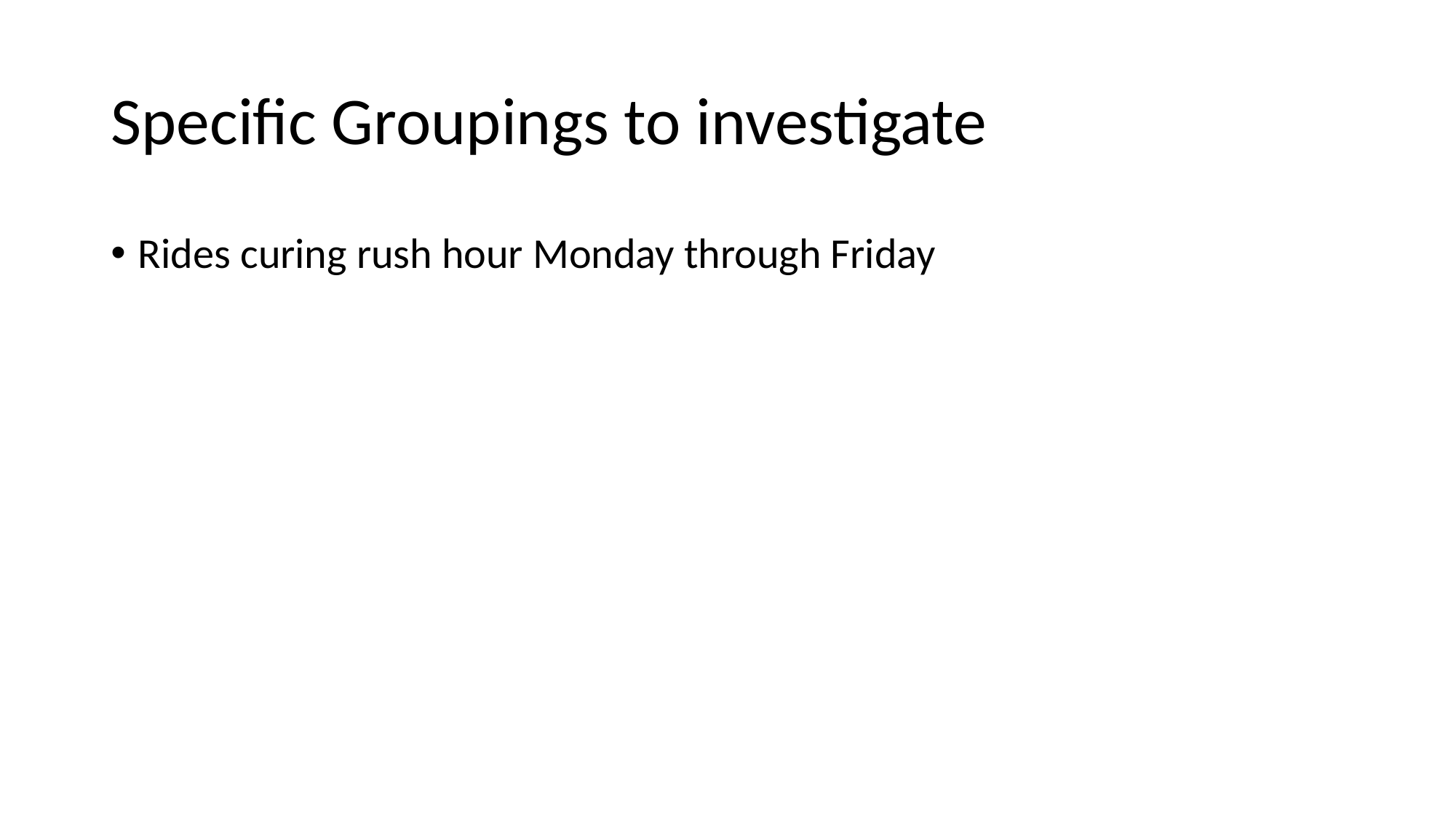

# Specific Groupings to investigate
Rides curing rush hour Monday through Friday